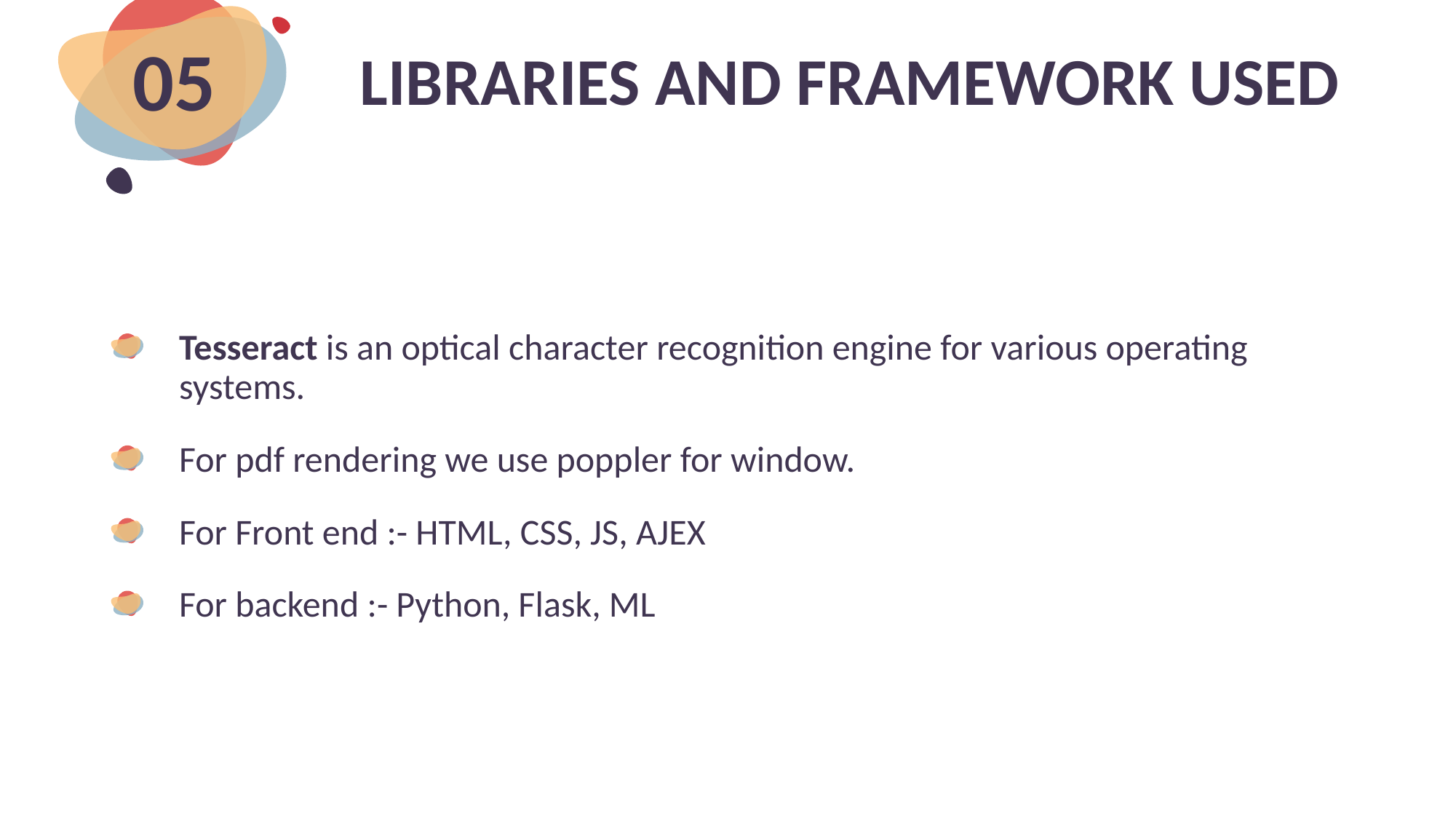

# LIBRARIES AND FRAMEWORK USED
05

Tesseract is an optical character recognition engine for various operating systems.
For pdf rendering we use poppler for window.
For Front end :- HTML, CSS, JS, AJEX
For backend :- Python, Flask, ML